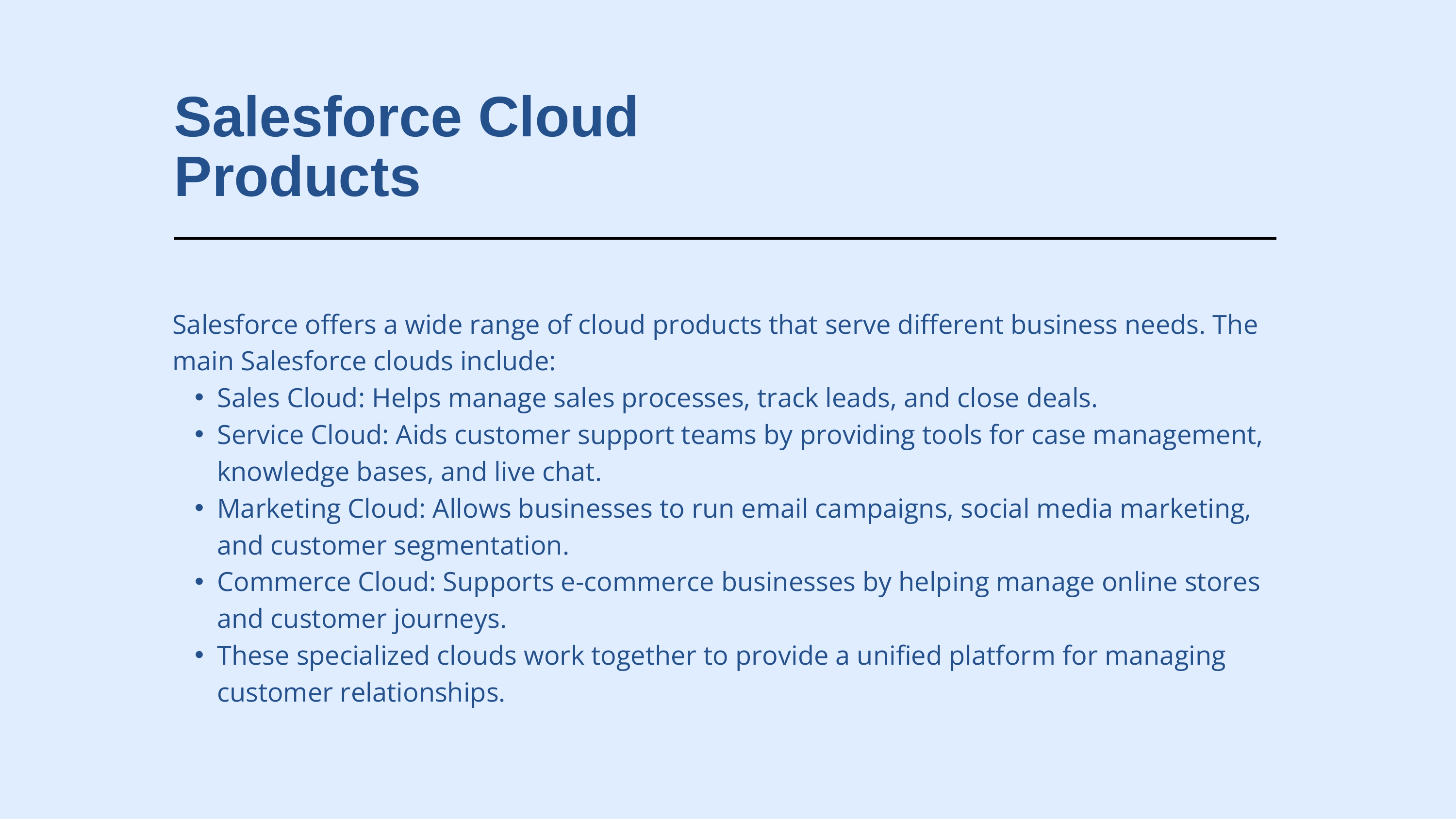

Salesforce Cloud Products

Salesforce offers a wide range of cloud products that serve different business needs. The main Salesforce clouds include:
Sales Cloud: Helps manage sales processes, track leads, and close deals.
Service Cloud: Aids customer support teams by providing tools for case management, knowledge bases, and live chat.
Marketing Cloud: Allows businesses to run email campaigns, social media marketing, and customer segmentation.
Commerce Cloud: Supports e-commerce businesses by helping manage online stores and customer journeys.
These specialized clouds work together to provide a unified platform for managing customer relationships.